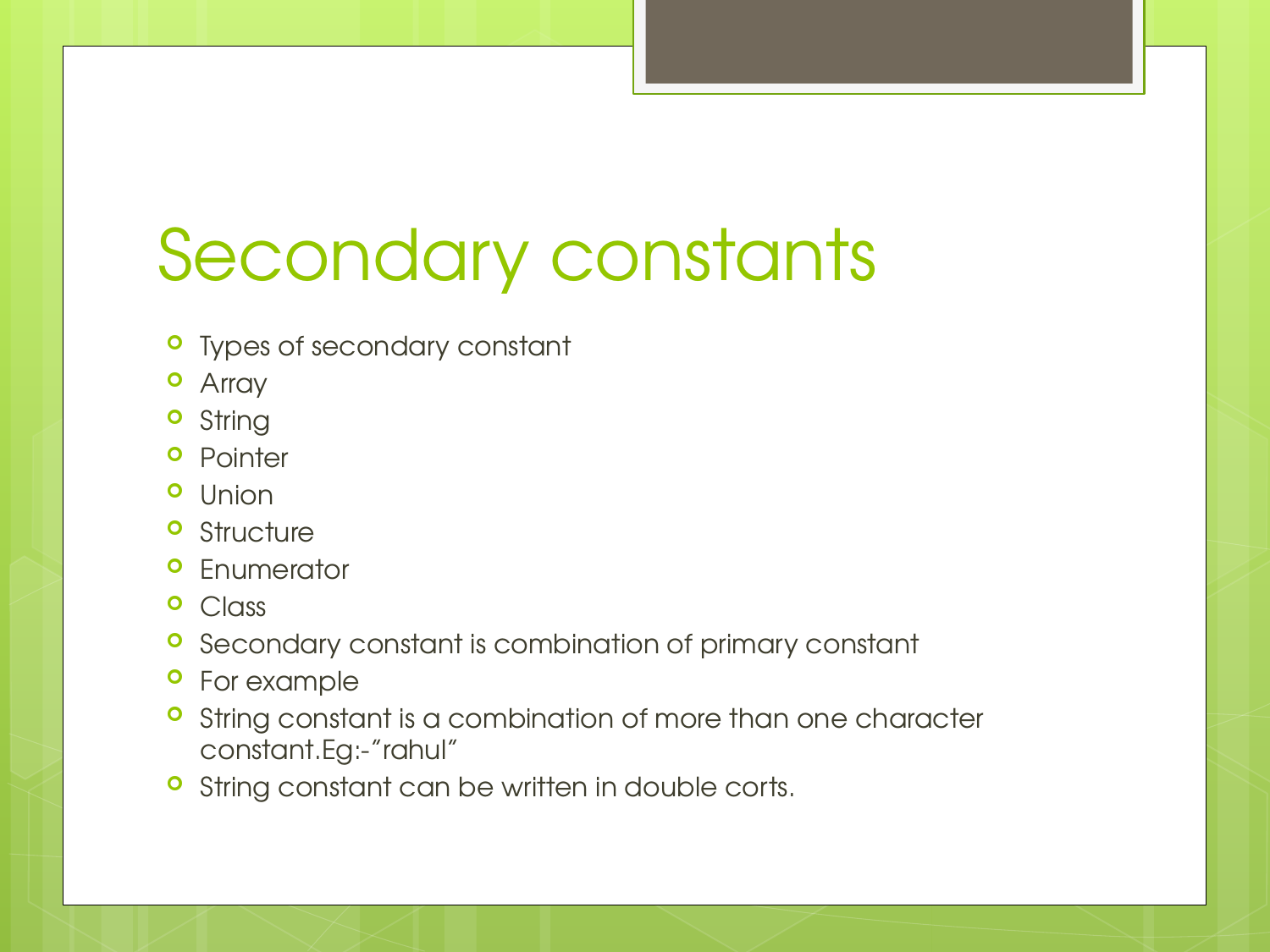

# Secondary constants
Types of secondary constant
Array
String
Pointer
Union
Structure
Enumerator
Class
Secondary constant is combination of primary constant
For example
String constant is a combination of more than one character constant.Eg:-”rahul”
String constant can be written in double corts.